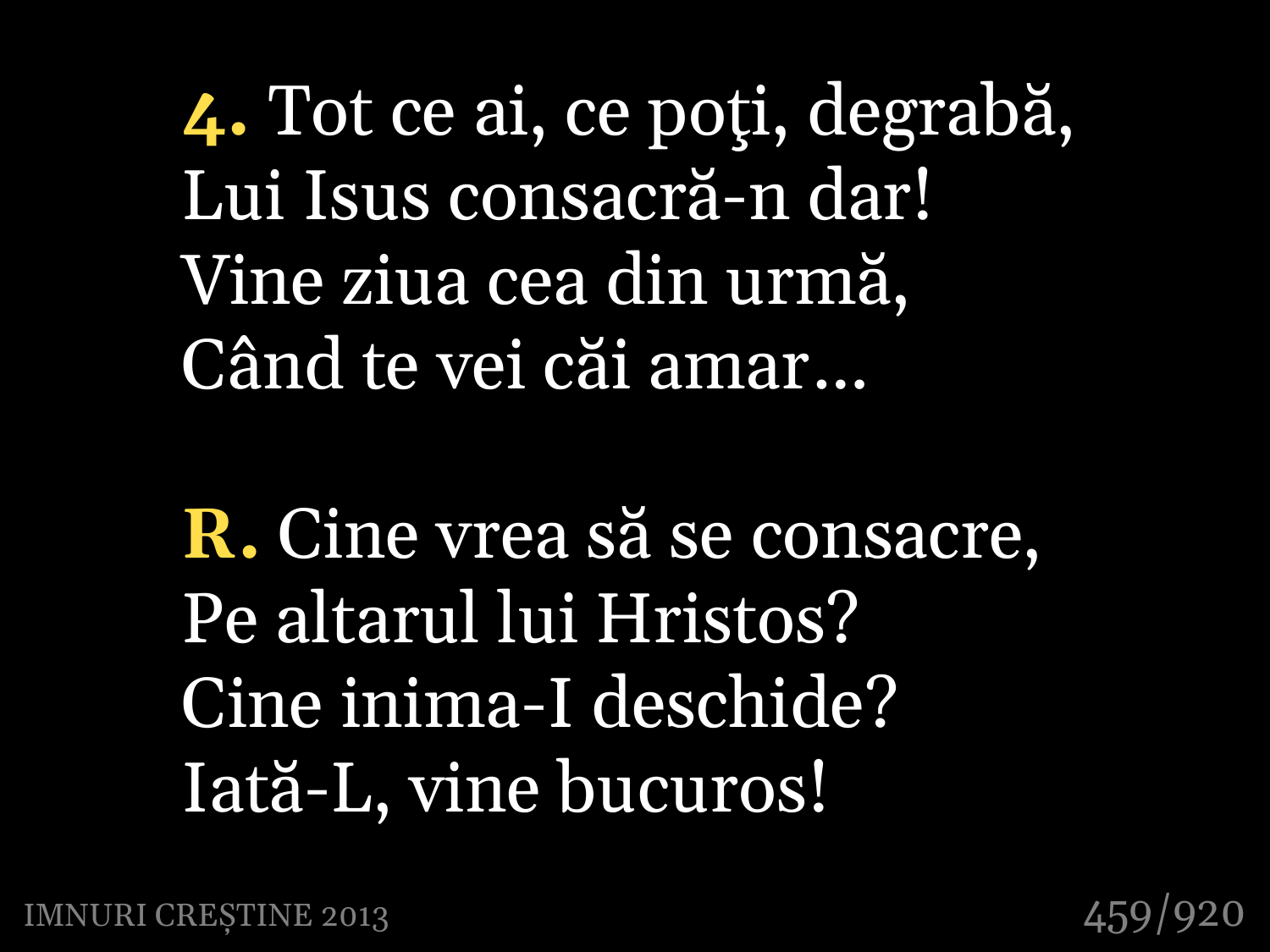

4. Tot ce ai, ce poţi, degrabă,
Lui Isus consacră-n dar!
Vine ziua cea din urmă,
Când te vei căi amar…

R. Cine vrea să se consacre,
Pe altarul lui Hristos?
Cine inima-I deschide?
Iată-L, vine bucuros!
459/920
IMNURI CREȘTINE 2013